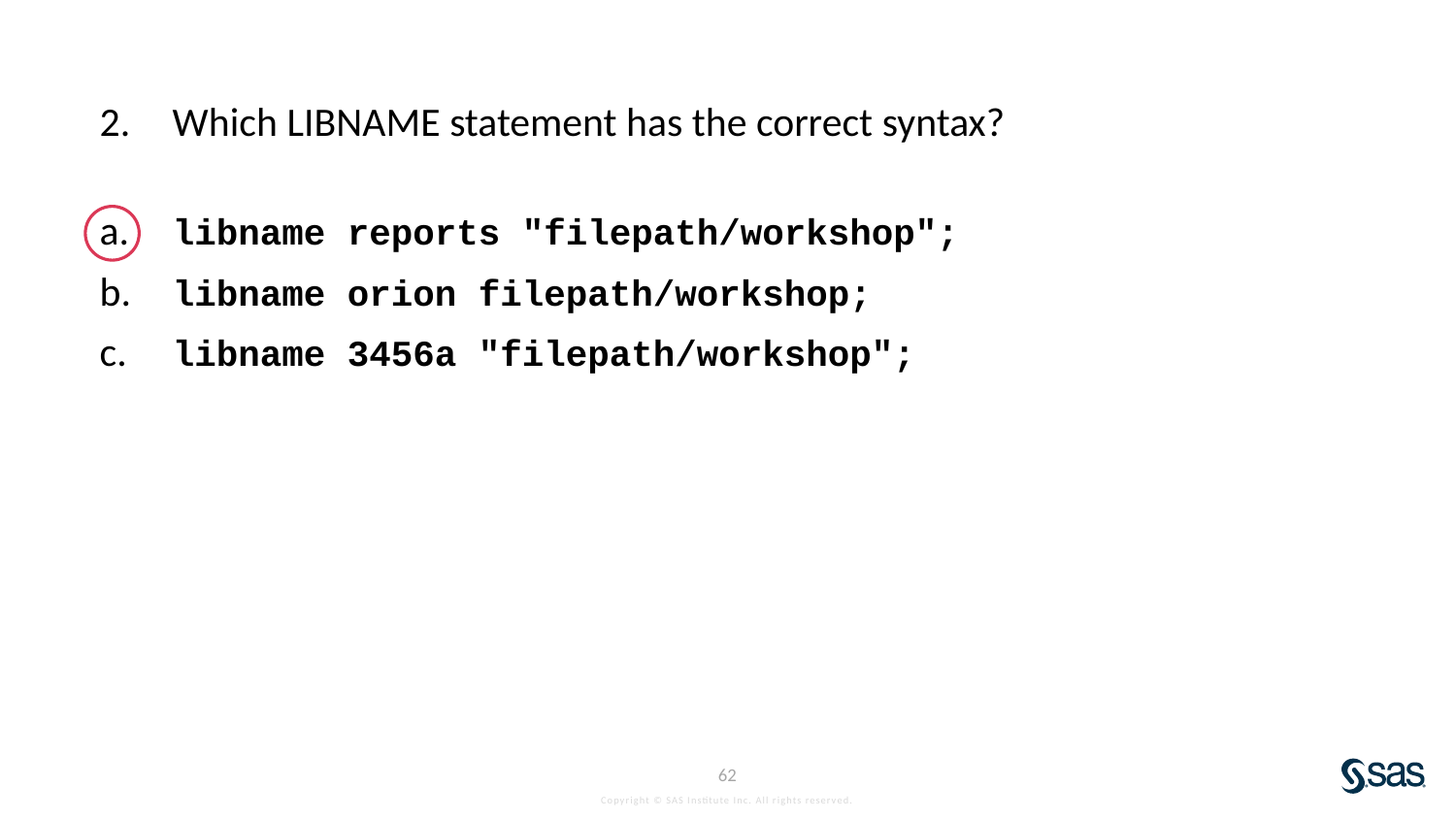

Which LIBNAME statement has the correct syntax?
 libname reports "filepath/workshop";
 libname orion filepath/workshop;
 libname 3456a "filepath/workshop";